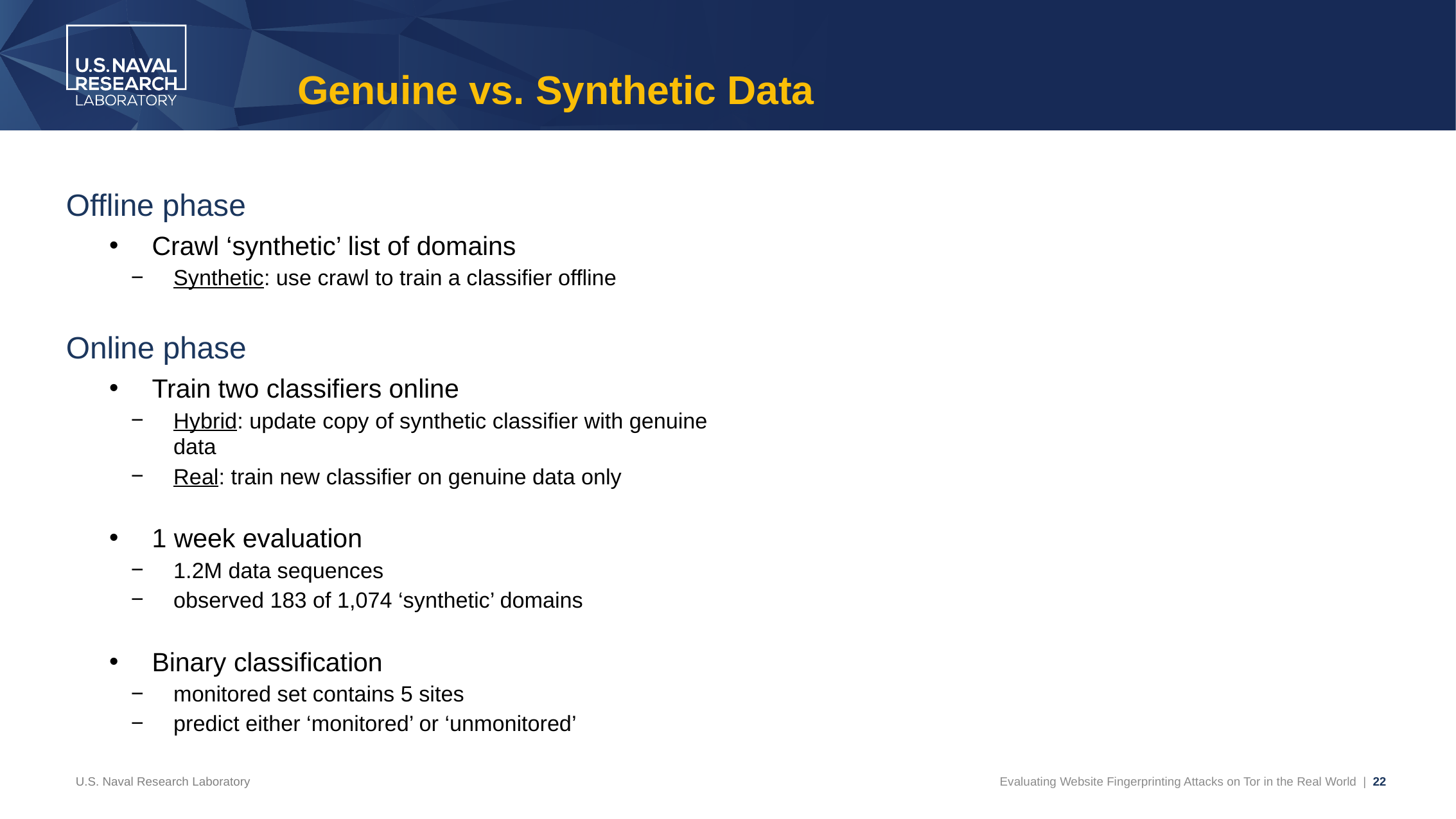

# Genuine vs. Synthetic Data
Offline phase
Crawl ‘synthetic’ list of domains
Synthetic: use crawl to train a classifier offline

Online phase
Train two classifiers online
Hybrid: update copy of synthetic classifier with genuine data
Real: train new classifier on genuine data only

1 week evaluation
1.2M data sequences
observed 183 of 1,074 ‘synthetic’ domains

Binary classification
monitored set contains 5 sites
predict either ‘monitored’ or ‘unmonitored’
U.S. Naval Research Laboratory
Evaluating Website Fingerprinting Attacks on Tor in the Real World  |  22